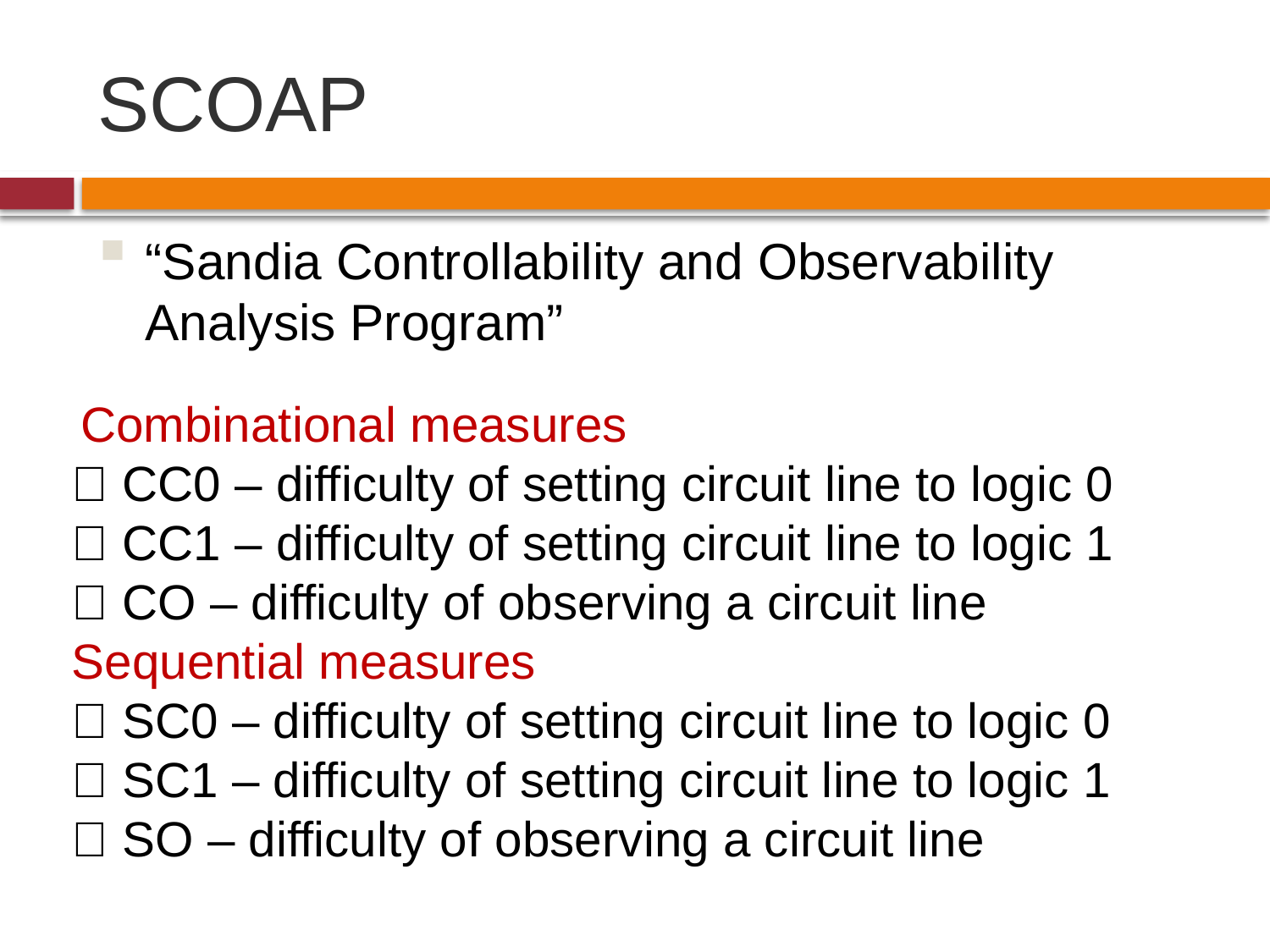

# SCOAP
“Sandia Controllability and Observability Analysis Program”
 Combinational measures
􀂆 CC0 – difficulty of setting circuit line to logic 0
􀂆 CC1 – difficulty of setting circuit line to logic 1
􀂆 CO – difficulty of observing a circuit line Sequential measures
􀂆 SC0 – difficulty of setting circuit line to logic 0
􀂆 SC1 – difficulty of setting circuit line to logic 1
􀂆 SO – difficulty of observing a circuit line